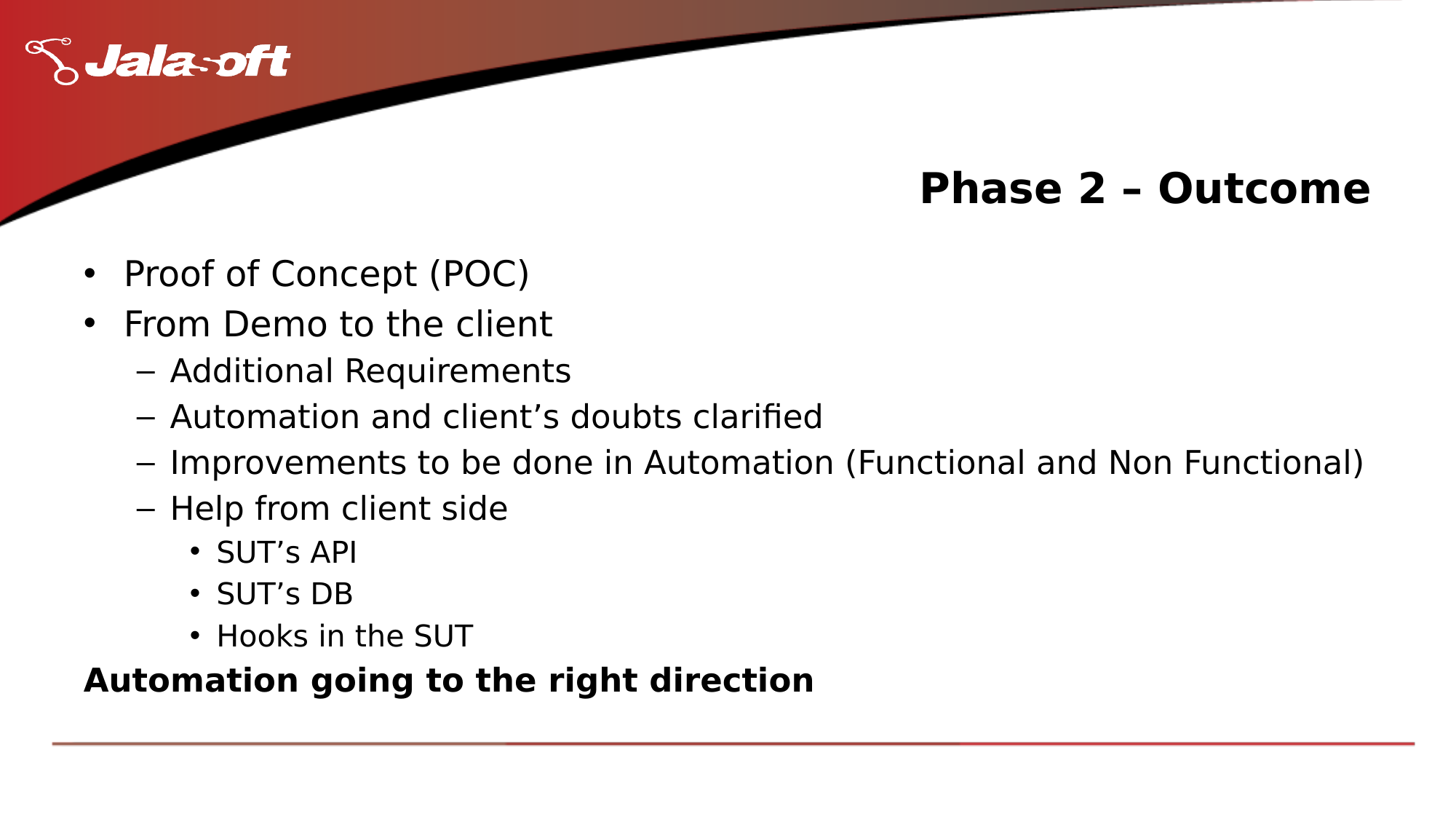

# Phase 2 – Outcome
Proof of Concept (POC)
From Demo to the client
Additional Requirements
Automation and client’s doubts clarified
Improvements to be done in Automation (Functional and Non Functional)
Help from client side
SUT’s API
SUT’s DB
Hooks in the SUT
Automation going to the right direction